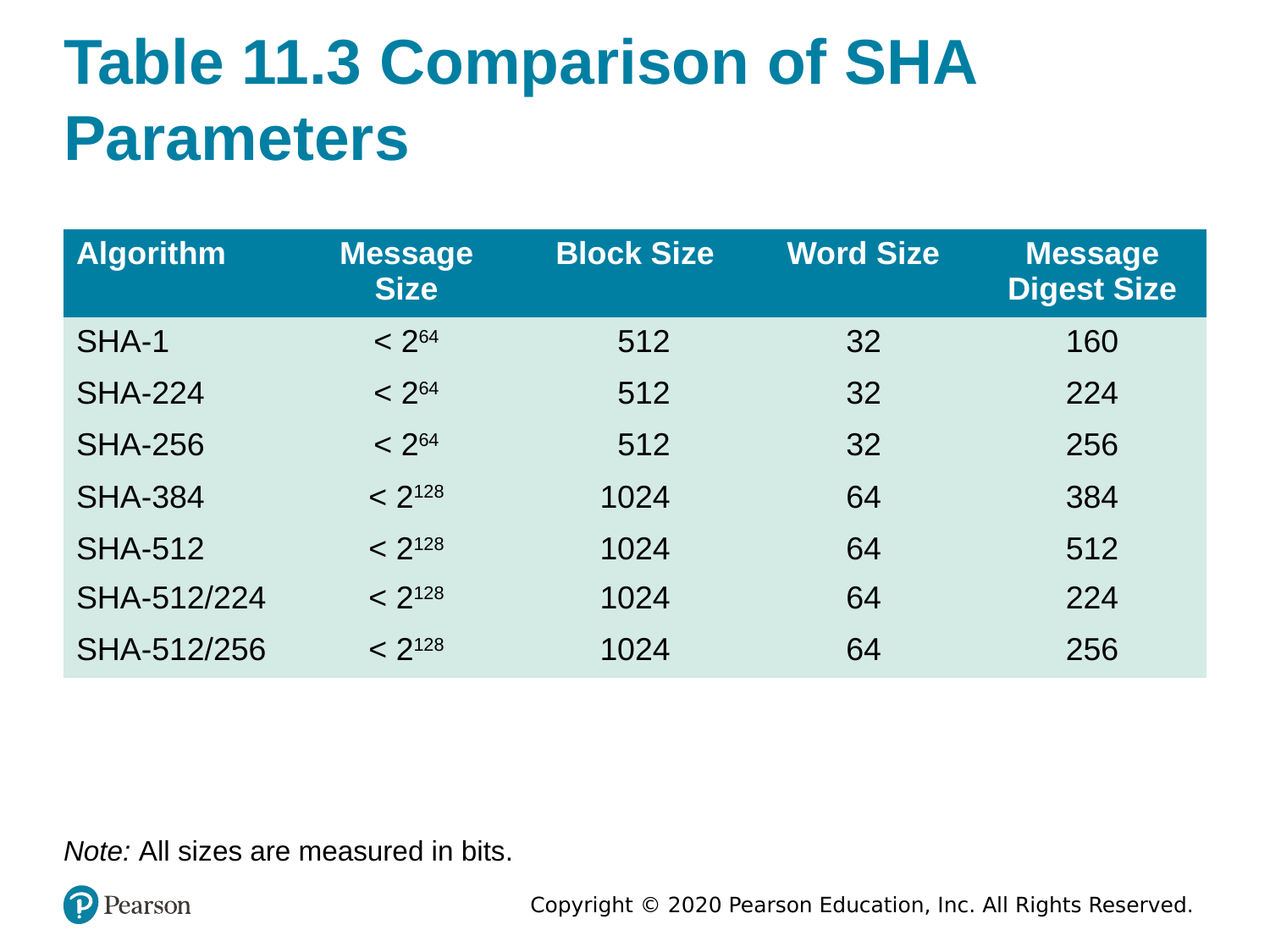

# Table 11.3 Comparison of SHA Parameters
| Algorithm | Message Size | Block Size | Word Size | Message Digest Size |
| --- | --- | --- | --- | --- |
| SHA-1 | < 264 | 512 | 32 | 160 |
| SHA-224 | < 264 | 512 | 32 | 224 |
| SHA-256 | < 264 | 512 | 32 | 256 |
| SHA-384 | < 2128 | 1024 | 64 | 384 |
| SHA-512 | < 2128 | 1024 | 64 | 512 |
| SHA-512/224 | < 2128 | 1024 | 64 | 224 |
| SHA-512/256 | < 2128 | 1024 | 64 | 256 |
Note: All sizes are measured in bits.